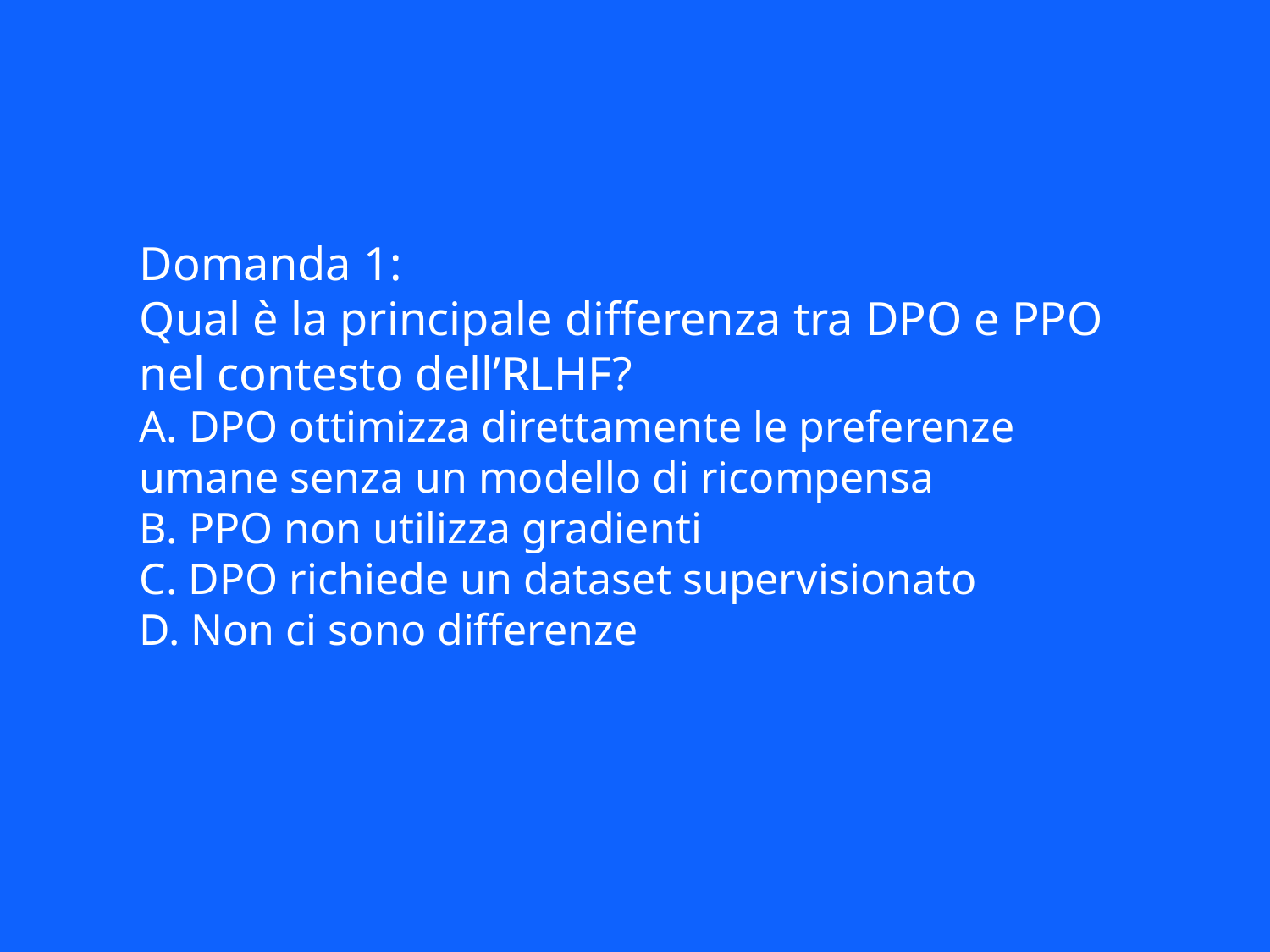

Domanda 1:
Qual è la principale differenza tra DPO e PPO nel contesto dell’RLHF?
A. DPO ottimizza direttamente le preferenze umane senza un modello di ricompensa
B. PPO non utilizza gradienti
C. DPO richiede un dataset supervisionato
D. Non ci sono differenze